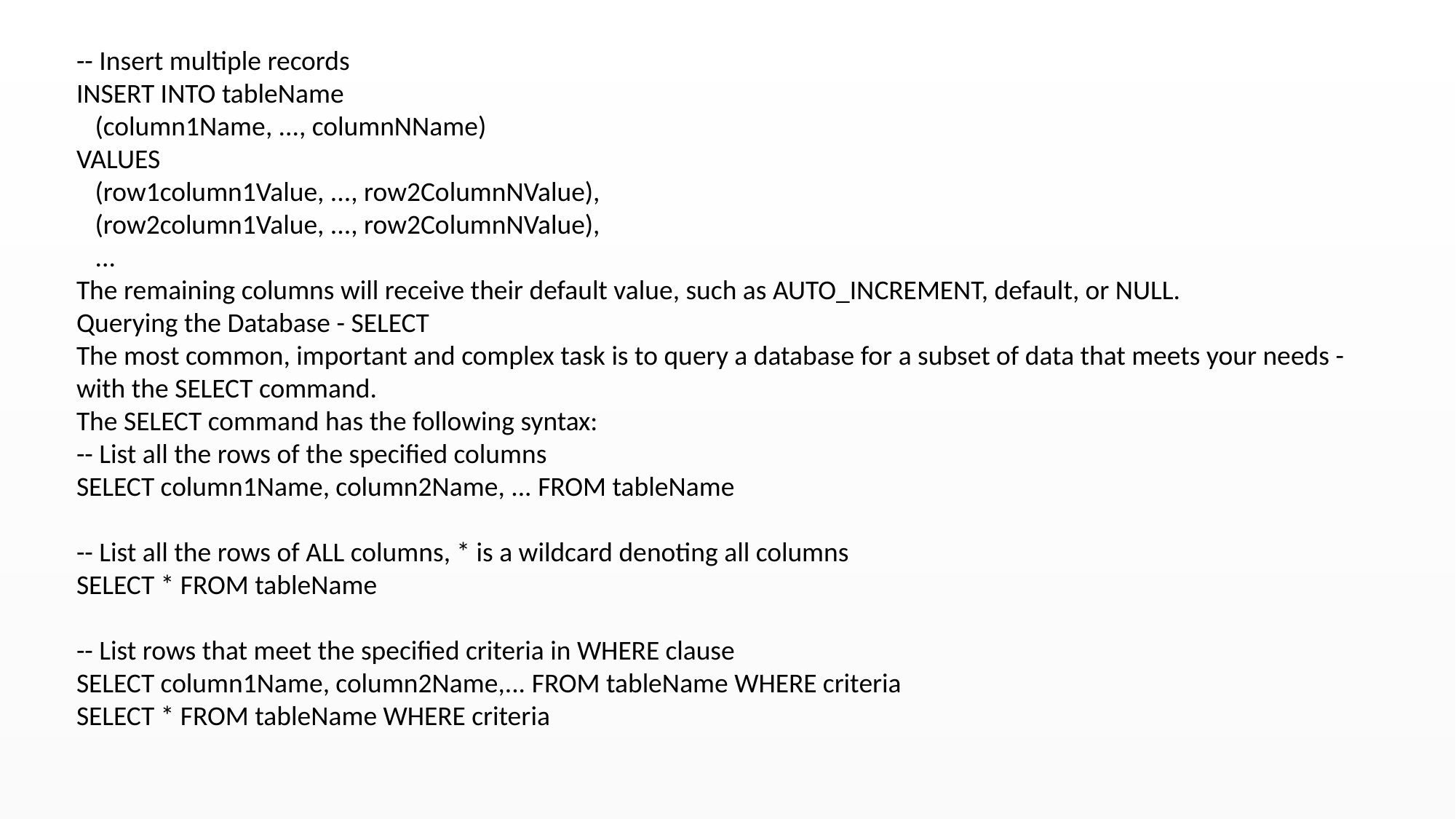

-- Insert multiple records
INSERT INTO tableName
   (column1Name, ..., columnNName)
VALUES
   (row1column1Value, ..., row2ColumnNValue),
   (row2column1Value, ..., row2ColumnNValue),
   ...
The remaining columns will receive their default value, such as AUTO_INCREMENT, default, or NULL.
Querying the Database - SELECT
The most common, important and complex task is to query a database for a subset of data that meets your needs - with the SELECT command.
The SELECT command has the following syntax:
-- List all the rows of the specified columns
SELECT column1Name, column2Name, ... FROM tableName

-- List all the rows of ALL columns, * is a wildcard denoting all columns
SELECT * FROM tableName

-- List rows that meet the specified criteria in WHERE clause
SELECT column1Name, column2Name,... FROM tableName WHERE criteria
SELECT * FROM tableName WHERE criteria